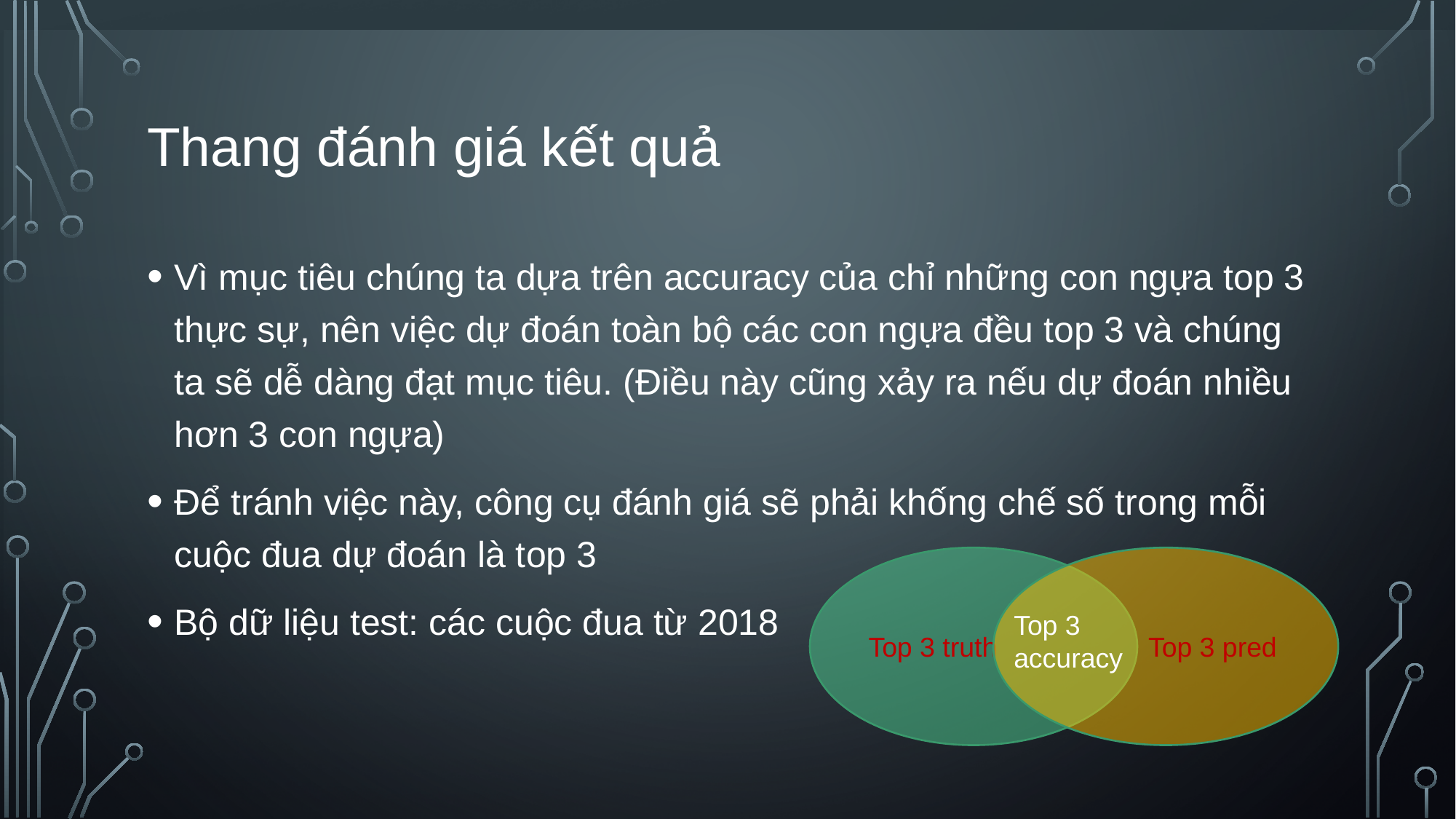

# Thang đánh giá kết quả
Vì mục tiêu chúng ta dựa trên accuracy của chỉ những con ngựa top 3 thực sự, nên việc dự đoán toàn bộ các con ngựa đều top 3 và chúng ta sẽ dễ dàng đạt mục tiêu. (Điều này cũng xảy ra nếu dự đoán nhiều hơn 3 con ngựa)
Để tránh việc này, công cụ đánh giá sẽ phải khống chế số trong mỗi cuộc đua dự đoán là top 3
Bộ dữ liệu test: các cuộc đua từ 2018
Top 3 truth
Top 3 pred
Top 3 accuracy